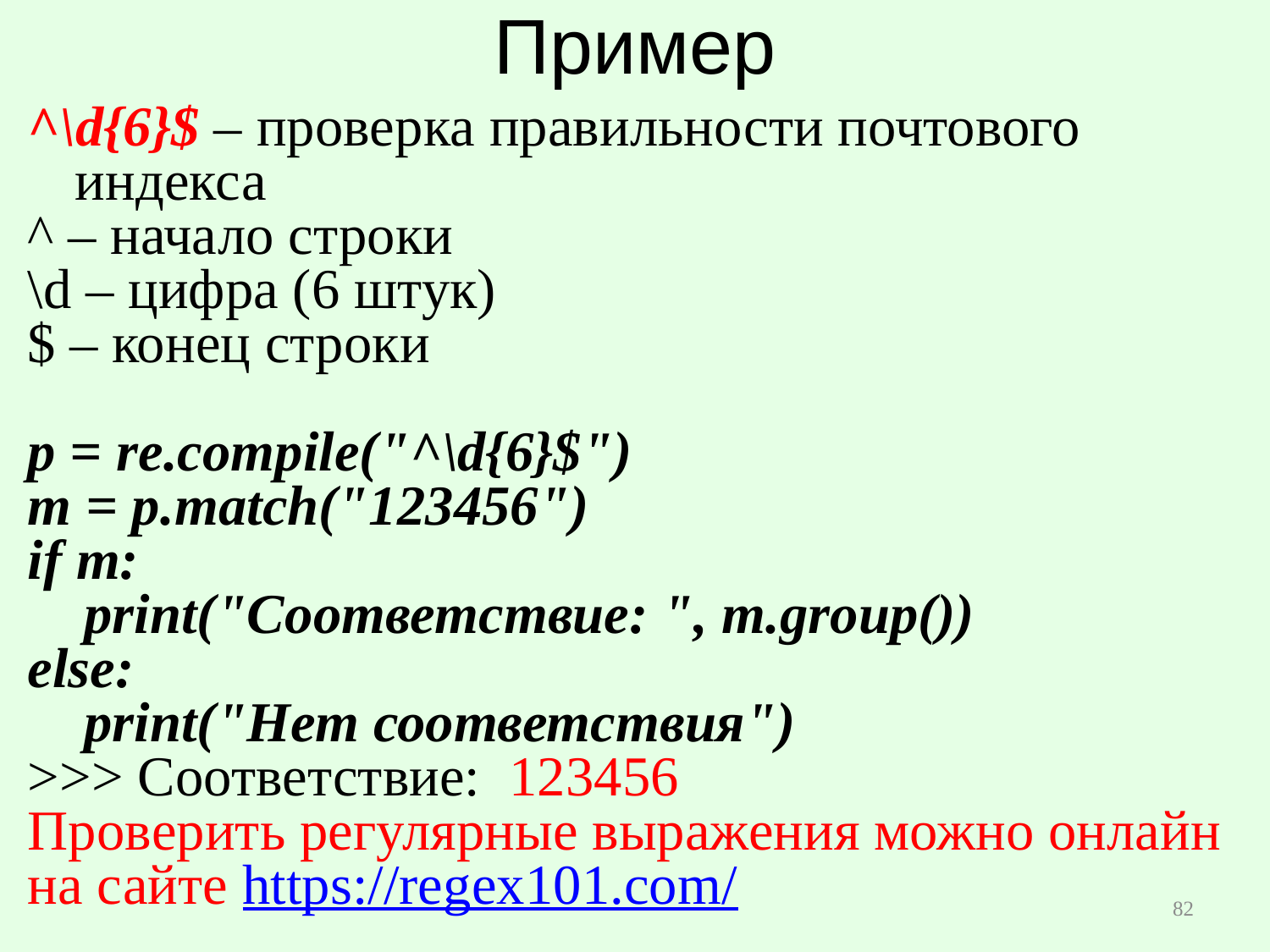

# Пример
^\d{6}$ – проверка правильности почтового индекса
^ – начало строки
\d – цифра (6 штук)
$ – конец строки

p = re.compile("^\d{6}$")
m = p.match("123456")
if m:
    print("Соответствие: ", m.group())
else:
    print("Нет соответствия")
>>> Соответствие:  123456
Проверить регулярные выражения можно онлайн на сайте https://regex101.com/
82